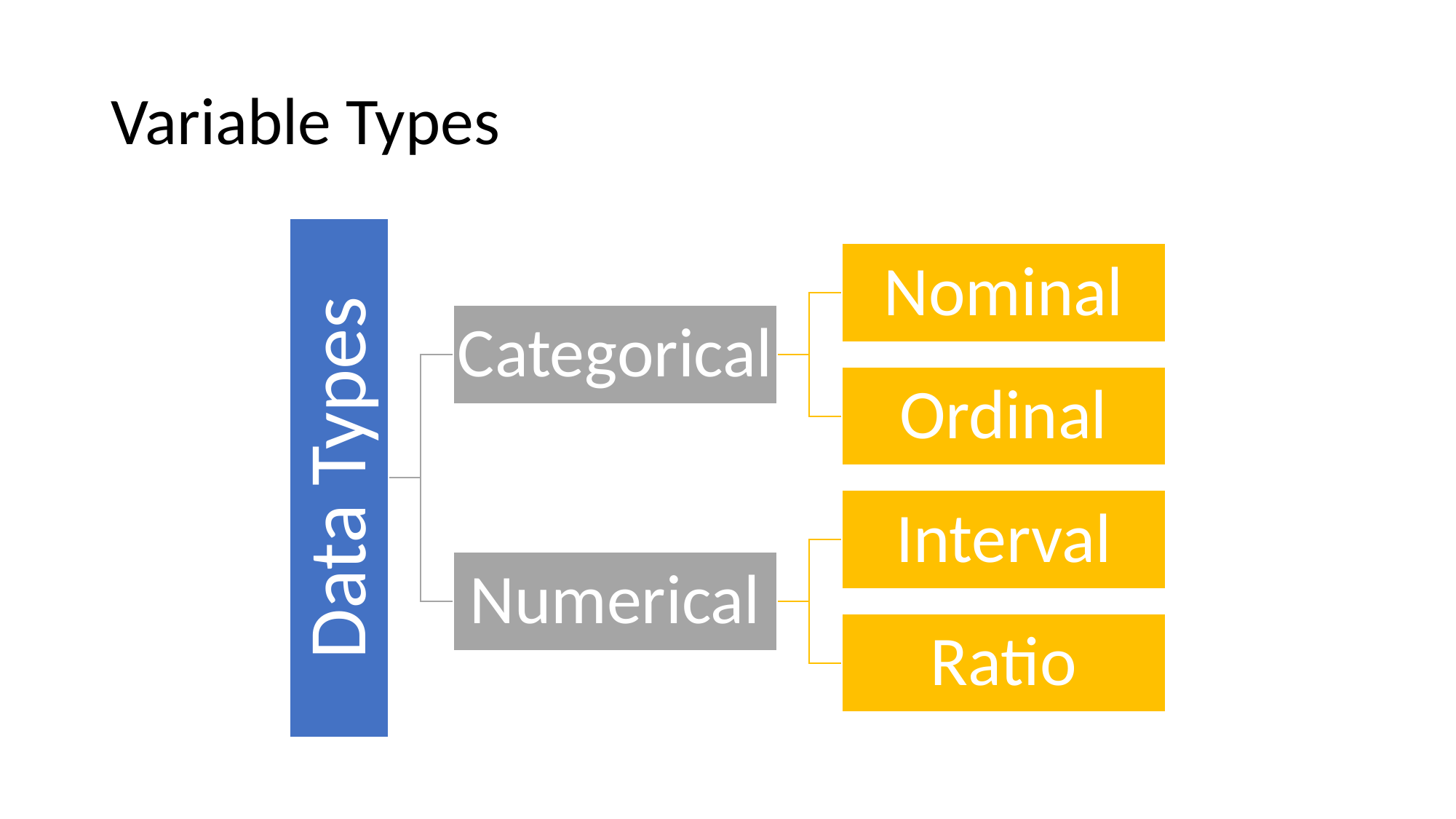

# Variable Types

Data Types
Categorical
Nominal
Ordinal
Numerical
Interval
Ratio